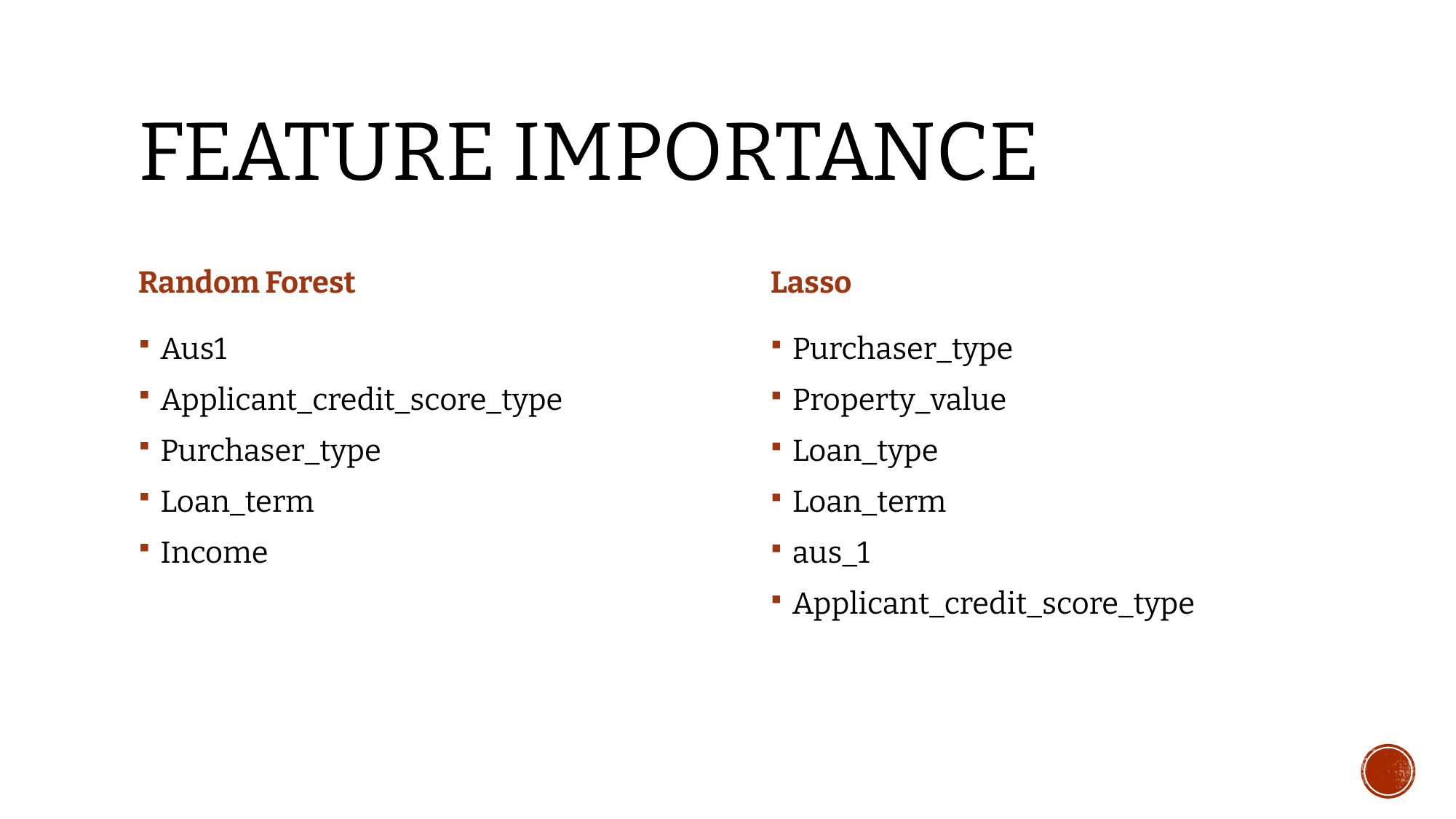

# Feature importance
Random Forest
Lasso
Aus1
Applicant_credit_score_type
Purchaser_type
Loan_term
Income

Purchaser_type
Property_value
Loan_type
Loan_term
aus_1
Applicant_credit_score_type